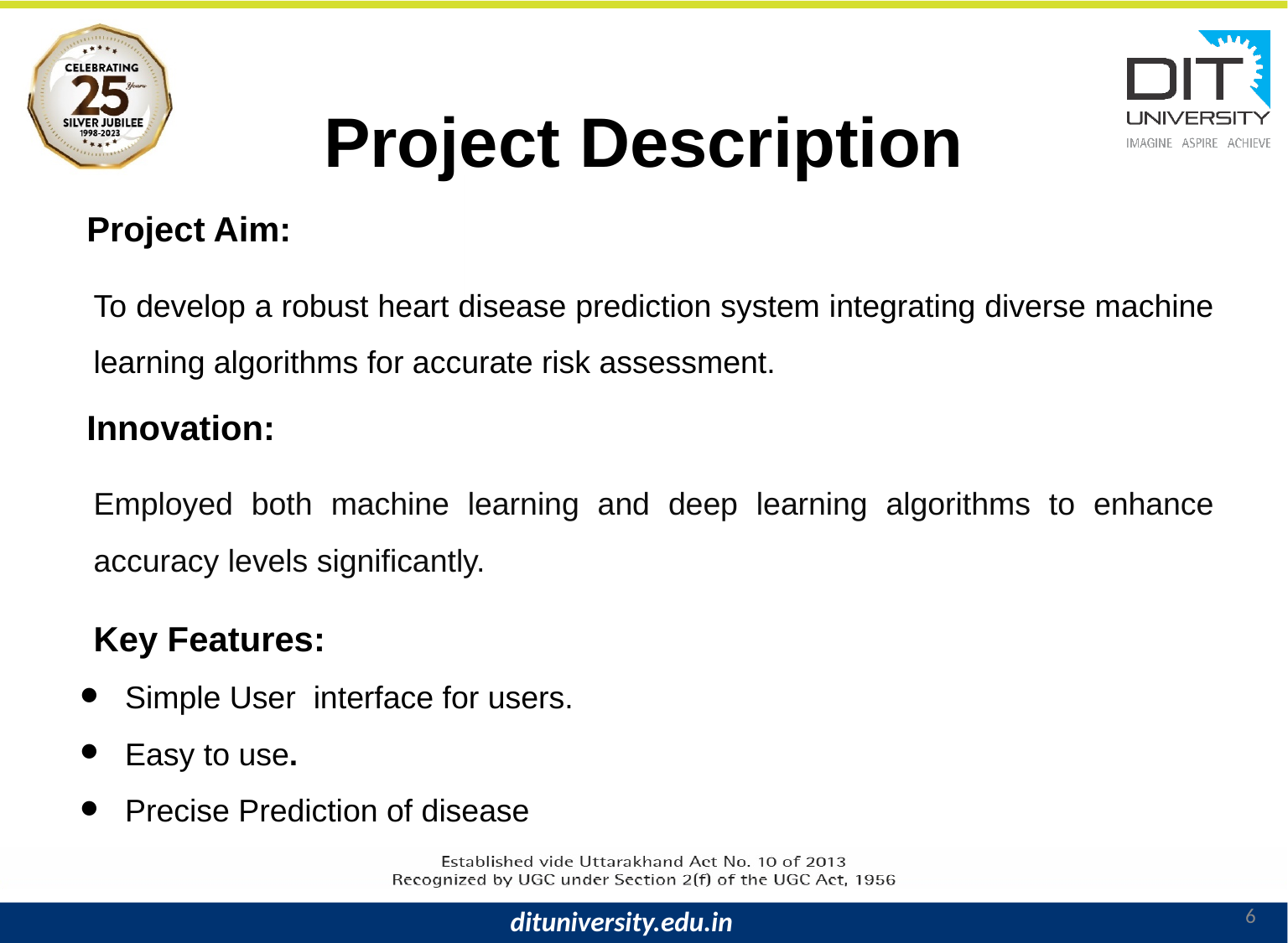

# Project Description

Project Aim:
To develop a robust heart disease prediction system integrating diverse machine learning algorithms for accurate risk assessment.

Innovation:
Employed both machine learning and deep learning algorithms to enhance accuracy levels significantly.
Key Features:
Simple User  interface for users.
Easy to use.
Precise Prediction of disease
6